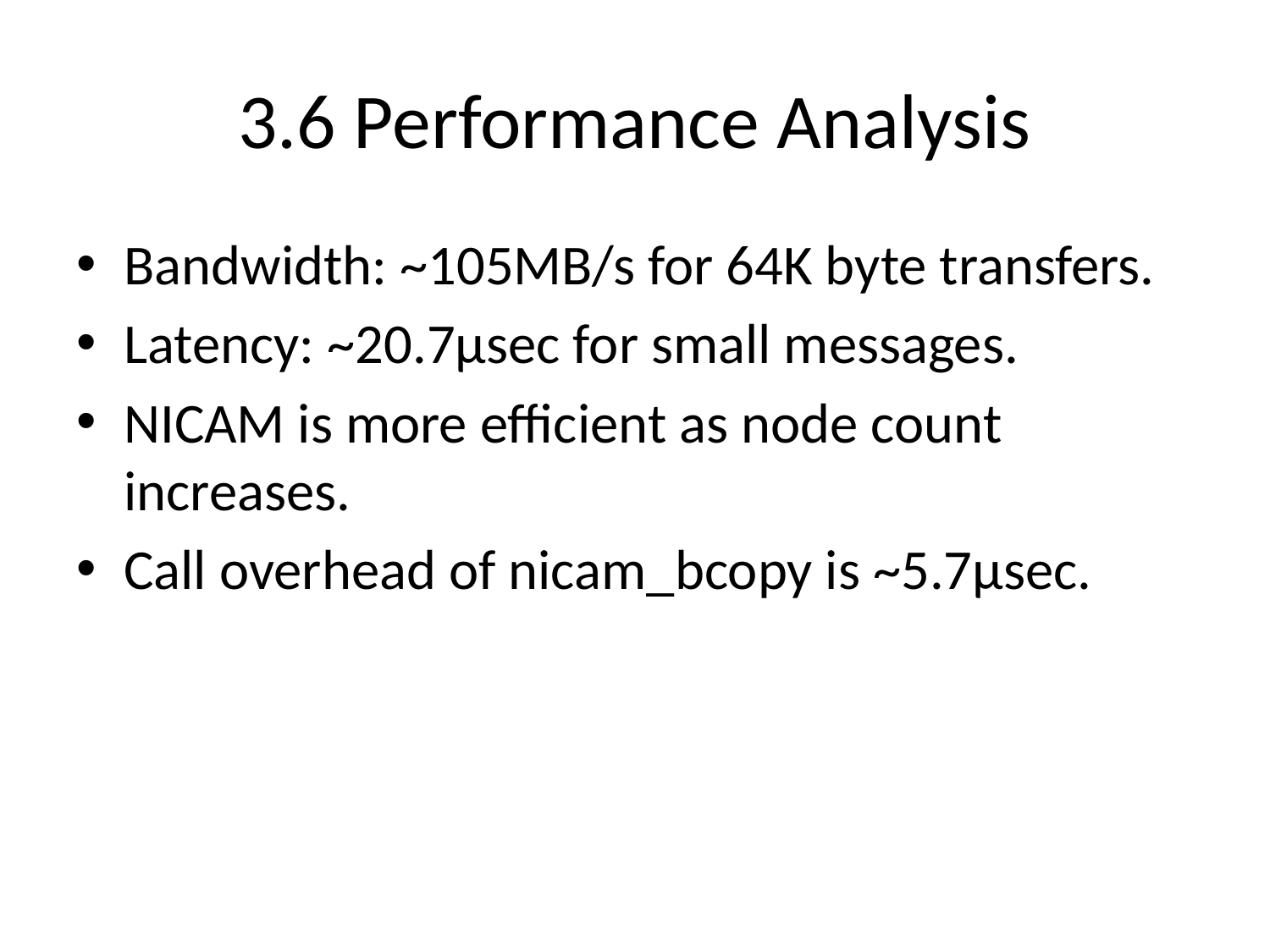

# 3.6 Performance Analysis
Bandwidth: ~105MB/s for 64K byte transfers.
Latency: ~20.7µsec for small messages.
NICAM is more efficient as node count increases.
Call overhead of nicam_bcopy is ~5.7µsec.